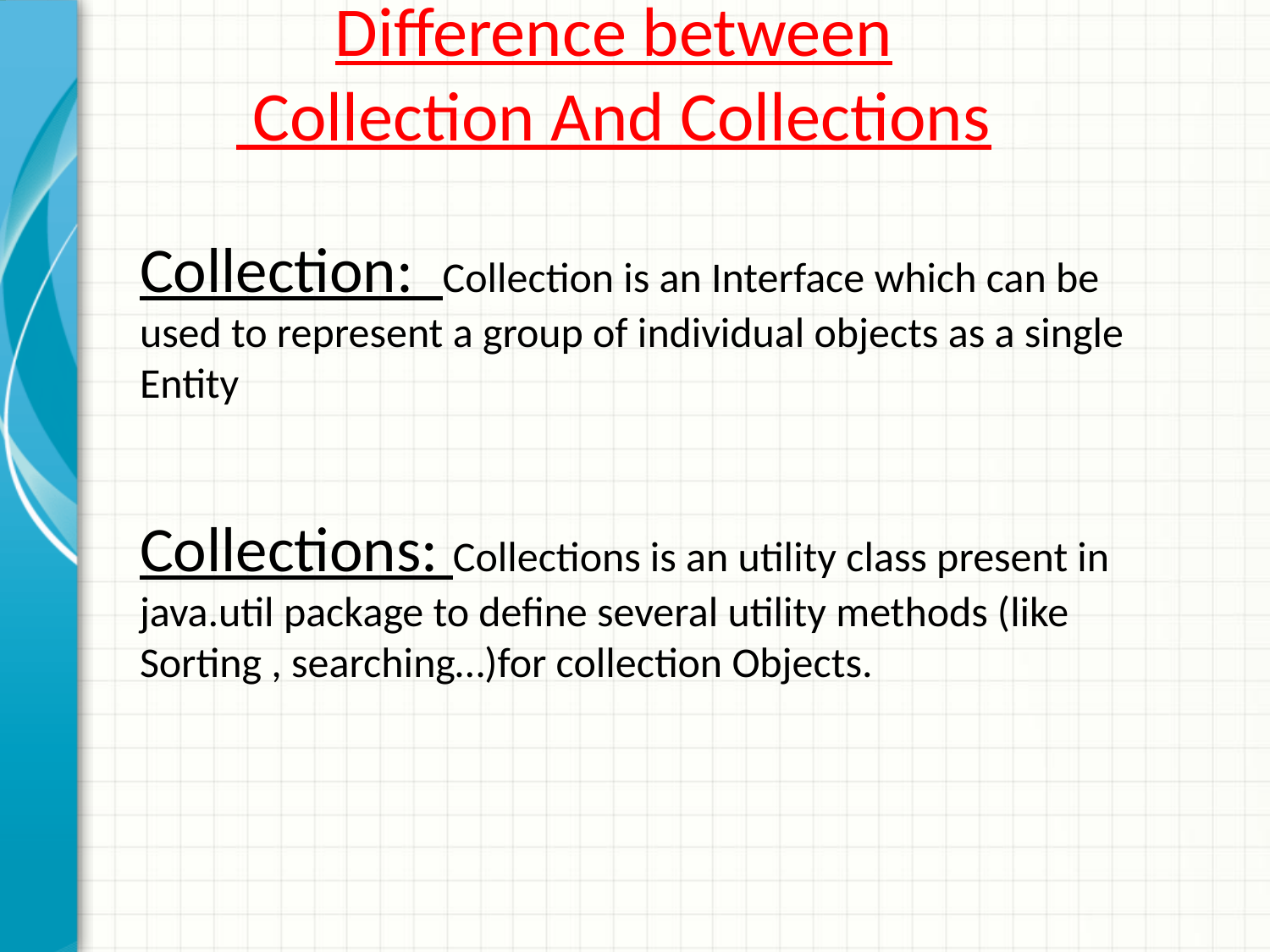

# Difference between Collection And Collections
Collection:  Collection is an Interface which can be used to represent a group of individual objects as a single Entity

Collections: Collections is an utility class present in java.util package to define several utility methods (like Sorting , searching…)for collection Objects.